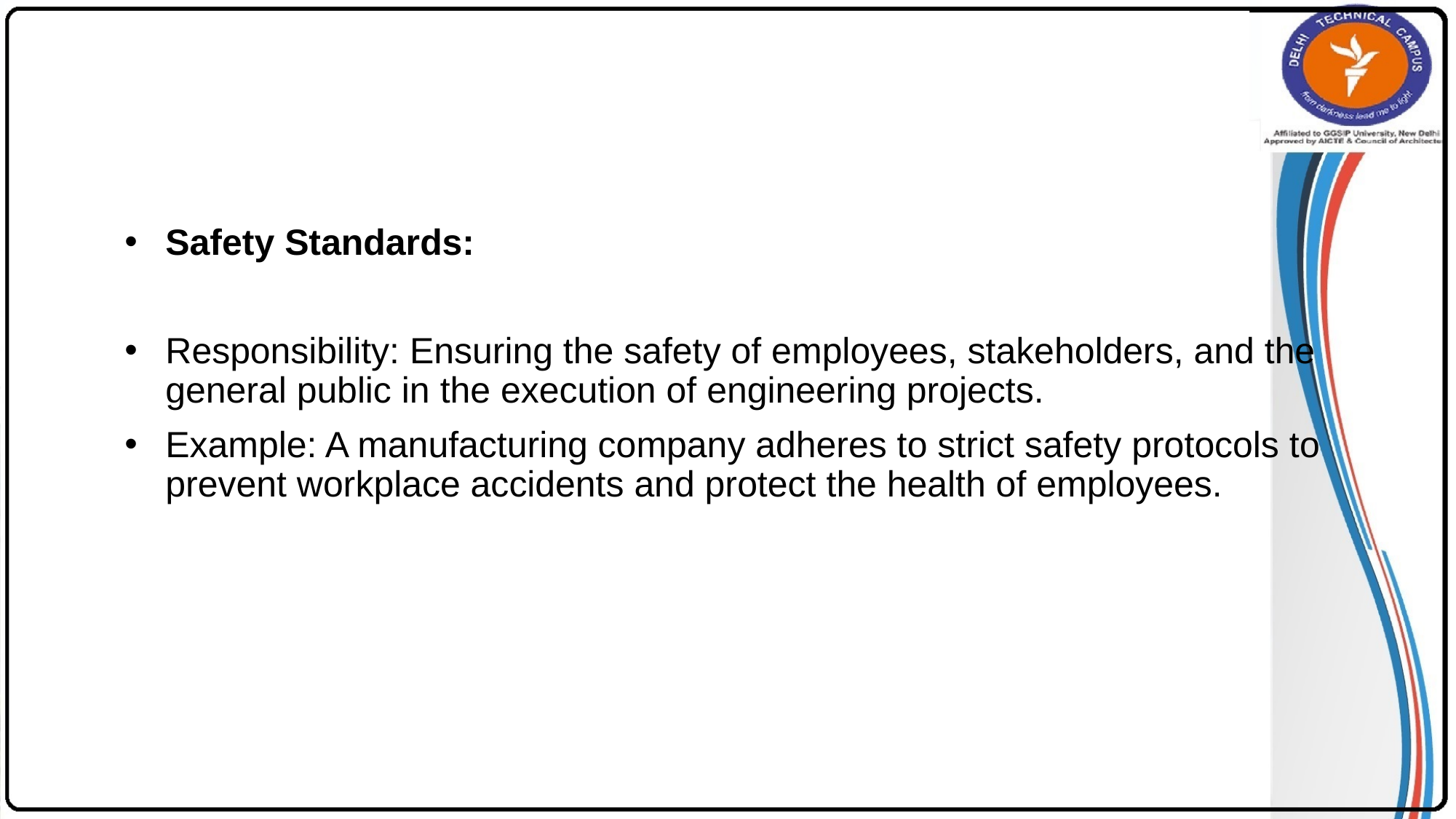

#
Safety Standards:

Responsibility: Ensuring the safety of employees, stakeholders, and the general public in the execution of engineering projects.
Example: A manufacturing company adheres to strict safety protocols to prevent workplace accidents and protect the health of employees.